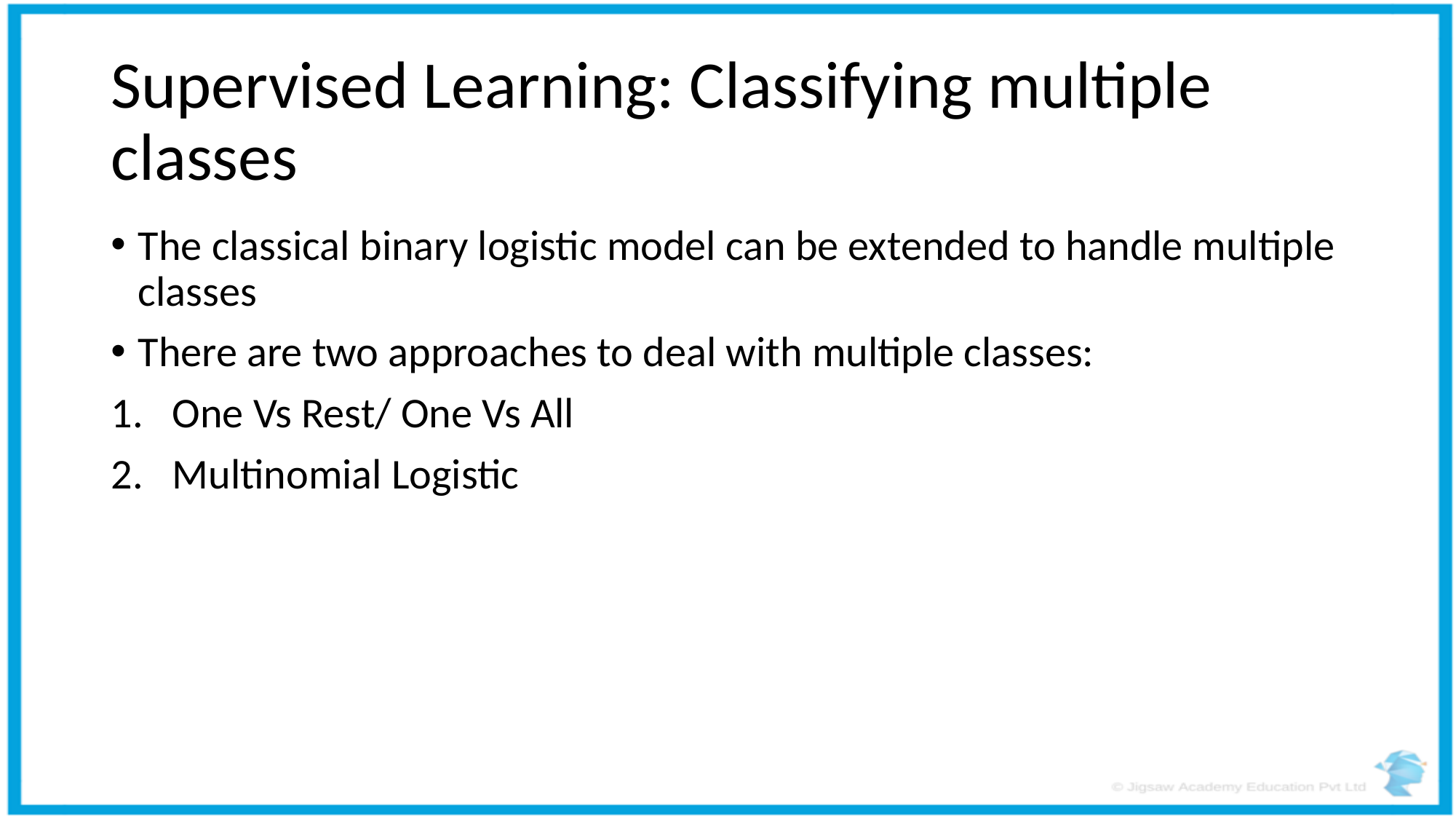

# Supervised Learning: Classifying multiple classes
The classical binary logistic model can be extended to handle multiple classes
There are two approaches to deal with multiple classes:
One Vs Rest/ One Vs All
Multinomial Logistic